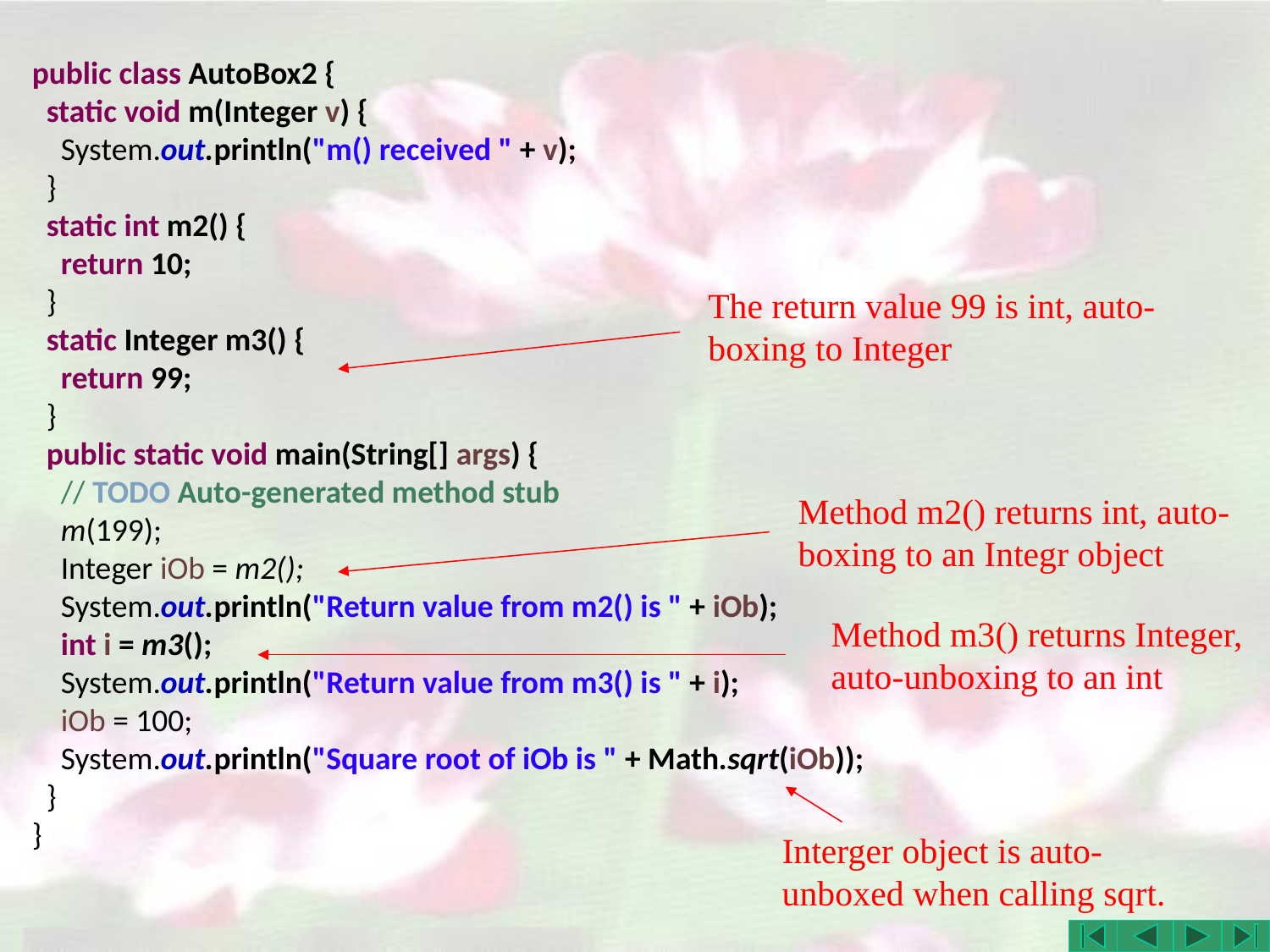

public class AutoBox2 {
  static void m(Integer v) {
    System.out.println("m() received " + v);
  }
  static int m2() {
    return 10;
  }
  static Integer m3() {
    return 99;
  }
  public static void main(String[] args) {
    // TODO Auto-generated method stub
    m(199);
    Integer iOb = m2();
    System.out.println("Return value from m2() is " + iOb);
    int i = m3();
    System.out.println("Return value from m3() is " + i);
    iOb = 100;
    System.out.println("Square root of iOb is " + Math.sqrt(iOb));
  }
}
The return value 99 is int, auto-boxing to Integer
Method m2() returns int, auto-boxing to an Integr object
Method m3() returns Integer, auto-unboxing to an int
Interger object is auto-unboxed when calling sqrt.